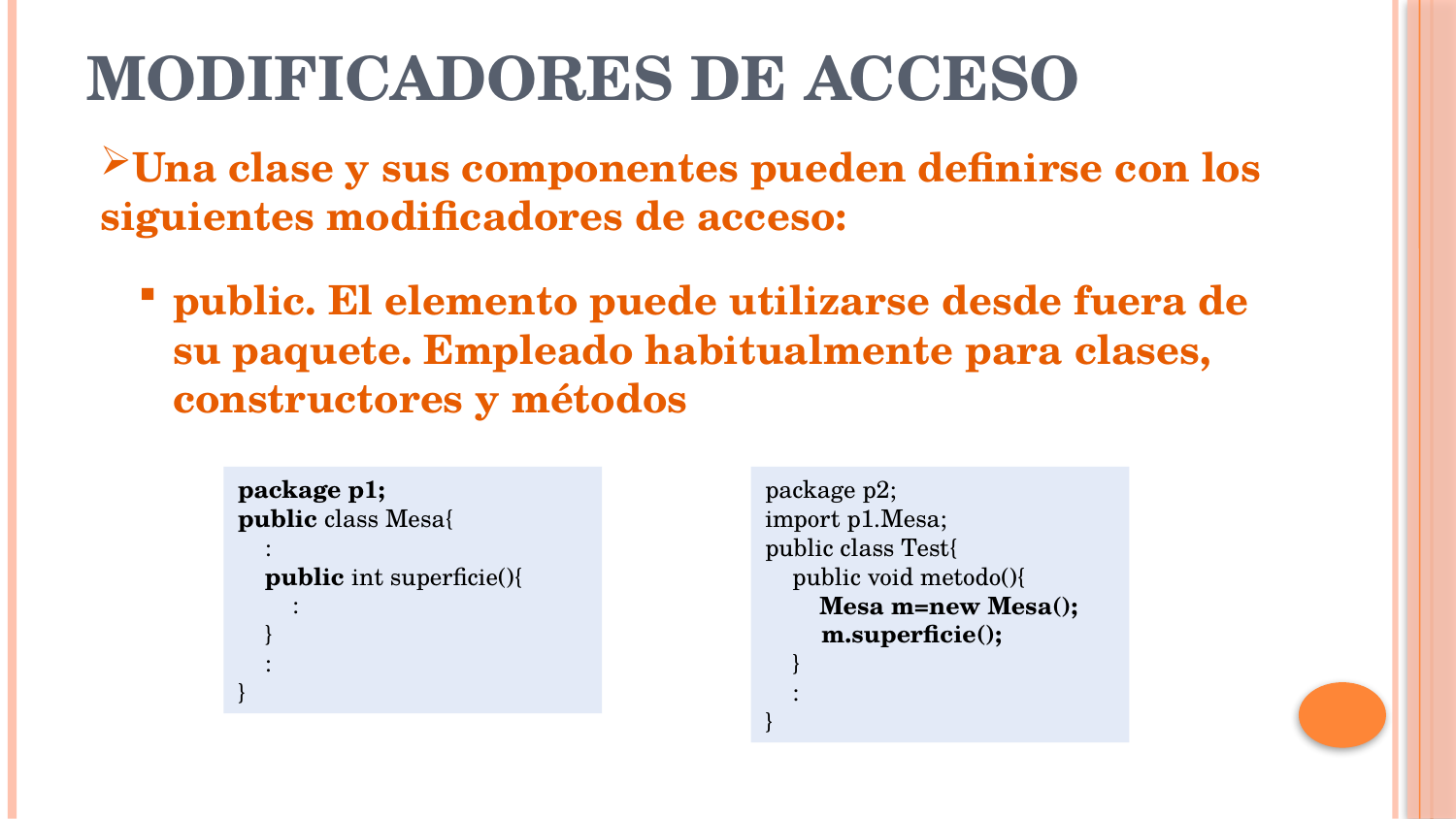

# Modificadores de acceso
Una clase y sus componentes pueden definirse con los siguientes modificadores de acceso:
public. El elemento puede utilizarse desde fuera de su paquete. Empleado habitualmente para clases, constructores y métodos

package p1;
public class Mesa{
    :
    public int superficie(){
        :
    }
    :
}
package p2;
import p1.Mesa;
public class Test{
    public void metodo(){
        Mesa m=new Mesa();
        m.superficie();
    }
    :
}